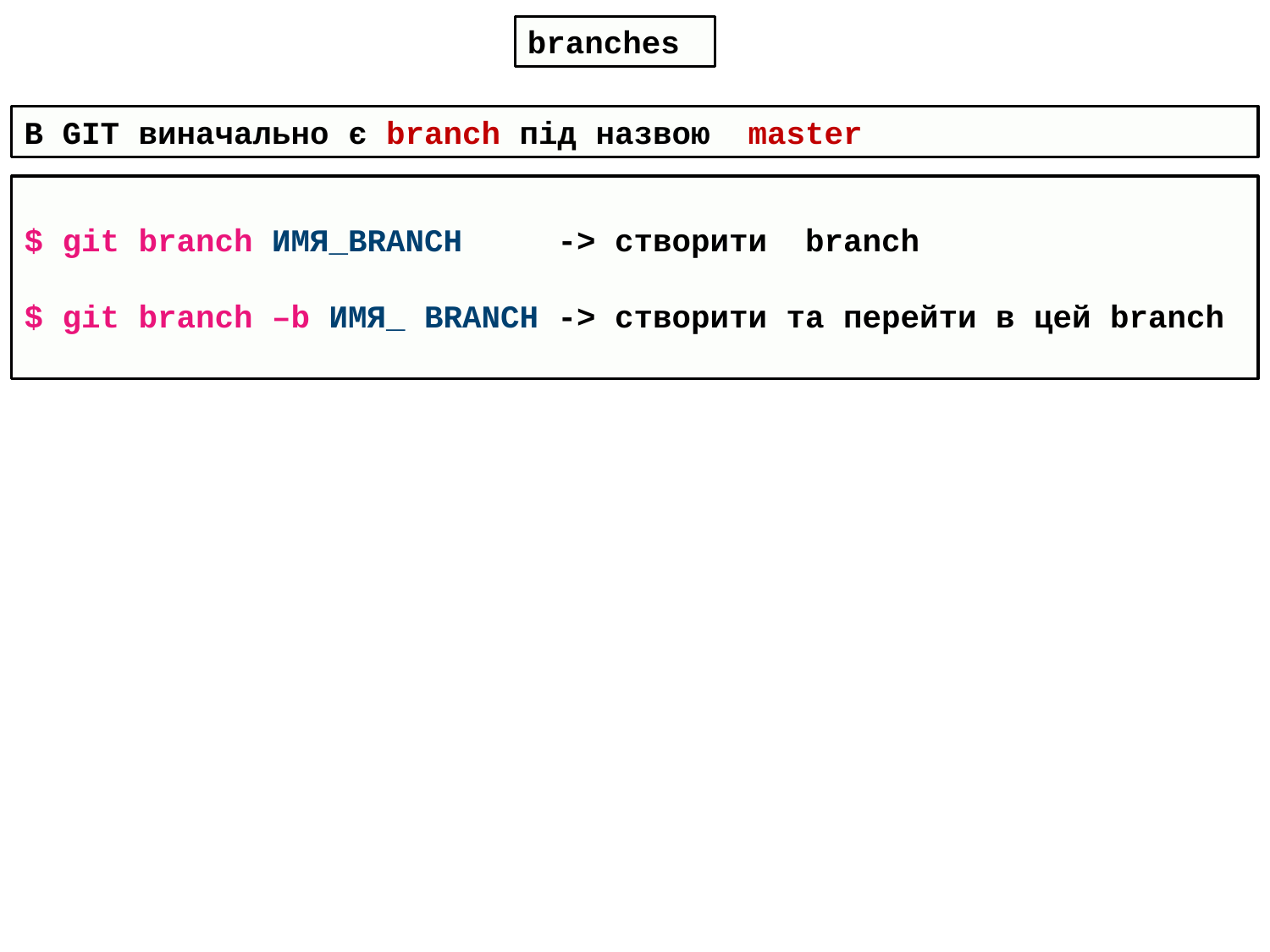

branches
В GIT виначально є branch під назвою  master

$ git branch ИМЯ_BRANCH     -> створити  branch

$ git branch –b ИМЯ_ BRANCH -> створити та перейти в цей branch